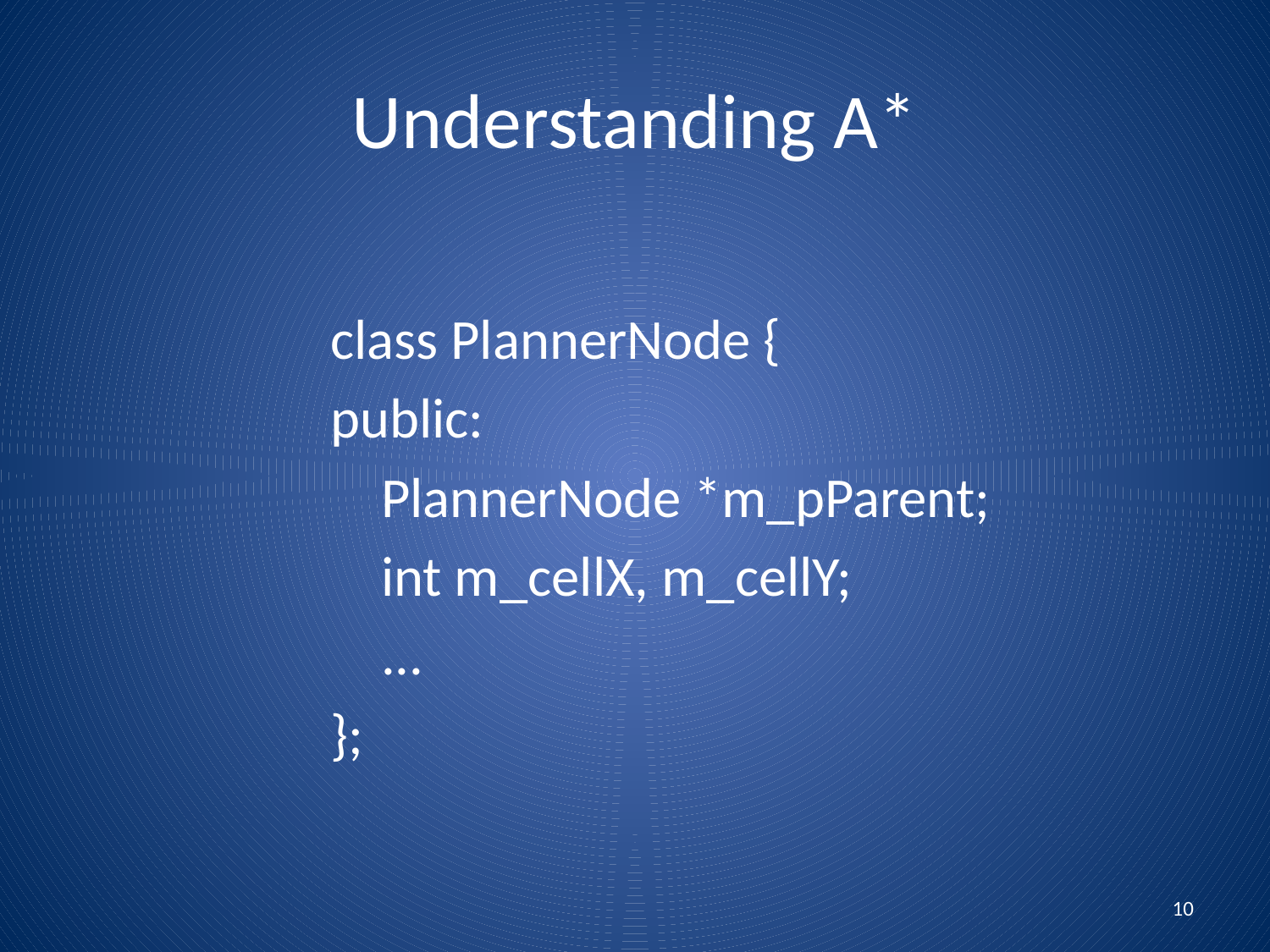

# Understanding A*
class PlannerNode {
public:
    PlannerNode *m_pParent;
    int m_cellX, m_cellY;
    ...
};
10